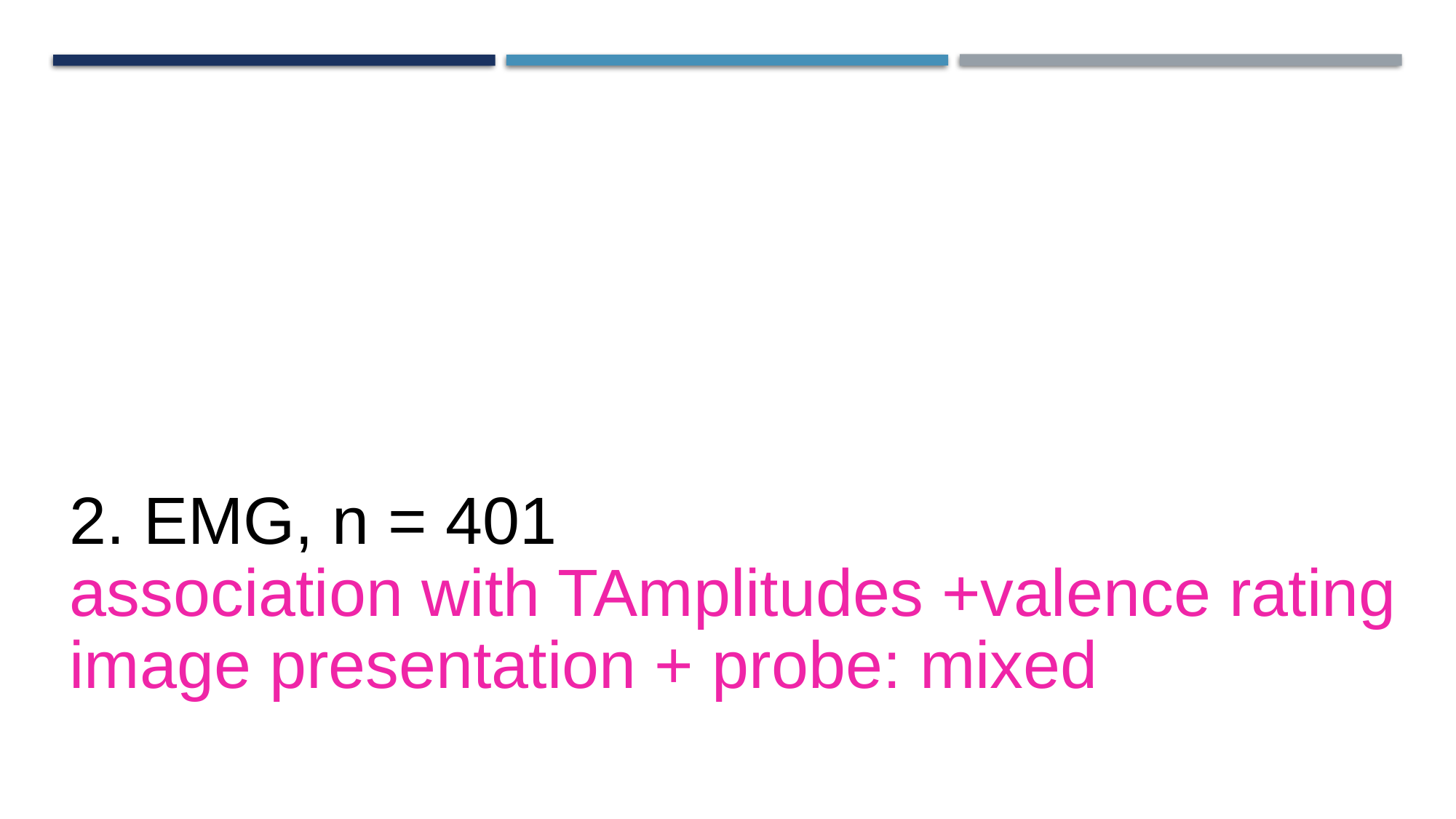

# 2. EMG, n = 401 association with TAmplitudes +valence rating image presentation + probe: mixed